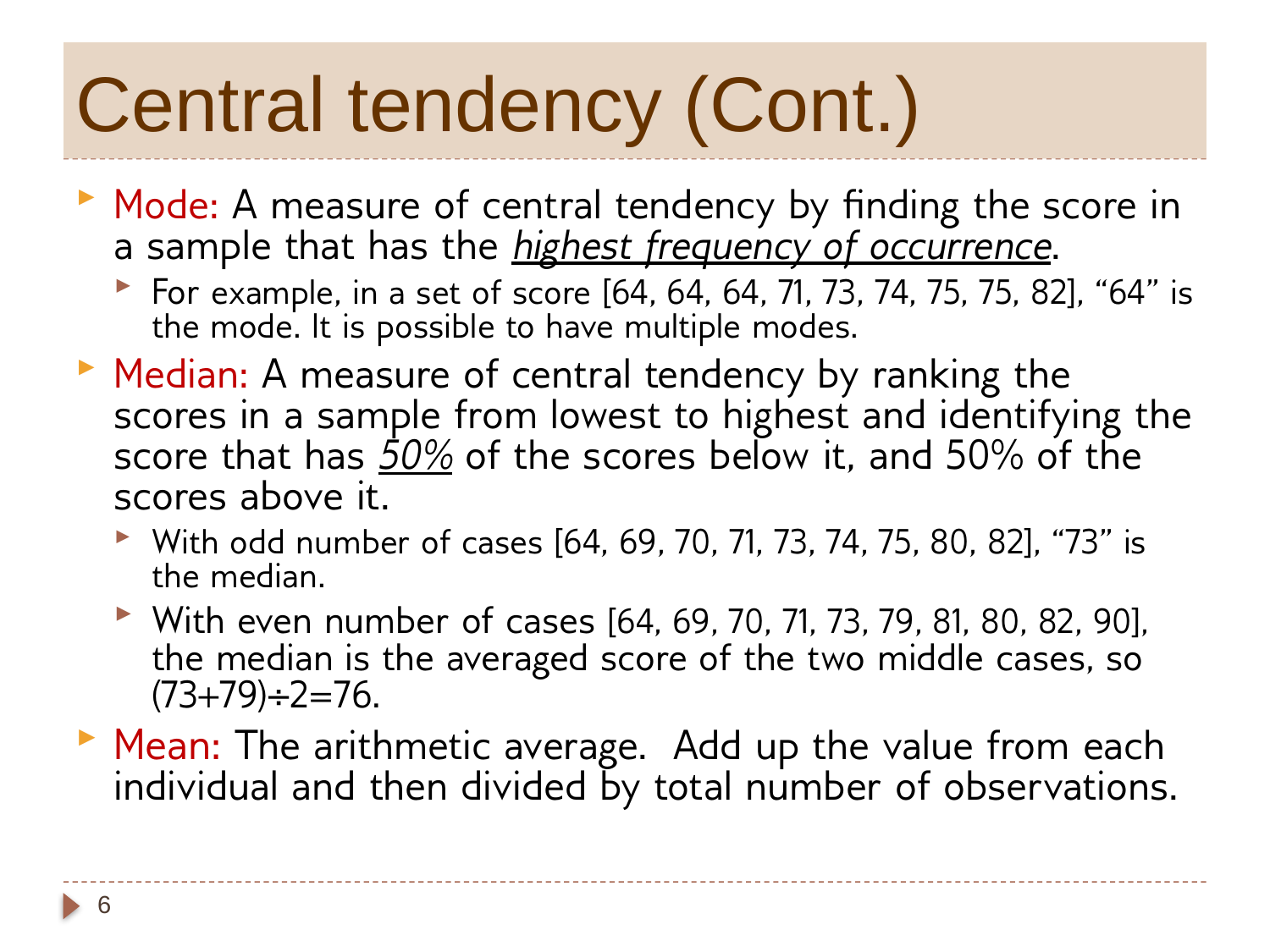

# Central tendency (Cont.)
Mode: A measure of central tendency by finding the score in a sample that has the highest frequency of occurrence.
For example, in a set of score [64, 64, 64, 71, 73, 74, 75, 75, 82], “64” is the mode. It is possible to have multiple modes.
Median: A measure of central tendency by ranking the scores in a sample from lowest to highest and identifying the score that has 50% of the scores below it, and 50% of the scores above it.
With odd number of cases [64, 69, 70, 71, 73, 74, 75, 80, 82], “73” is the median.
With even number of cases [64, 69, 70, 71, 73, 79, 81, 80, 82, 90], the median is the averaged score of the two middle cases, so (73+79)÷2=76.
Mean: The arithmetic average.  Add up the value from each individual and then divided by total number of observations.

6